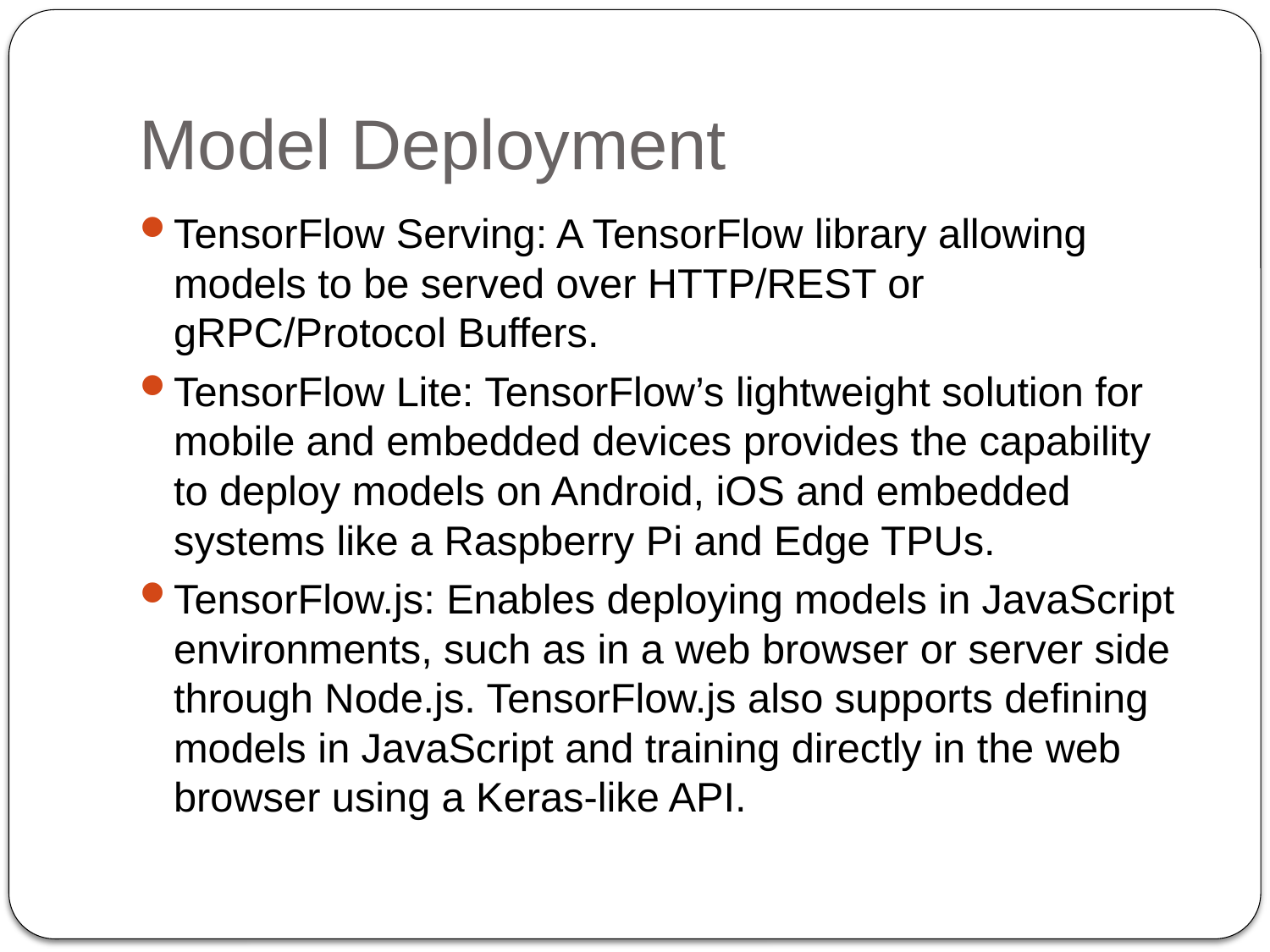

# Model Deployment
TensorFlow Serving: A TensorFlow library allowing models to be served over HTTP/REST or gRPC/Protocol Buffers.
TensorFlow Lite: TensorFlow’s lightweight solution for mobile and embedded devices provides the capability to deploy models on Android, iOS and embedded systems like a Raspberry Pi and Edge TPUs.
TensorFlow.js: Enables deploying models in JavaScript environments, such as in a web browser or server side through Node.js. TensorFlow.js also supports defining models in JavaScript and training directly in the web browser using a Keras-like API.